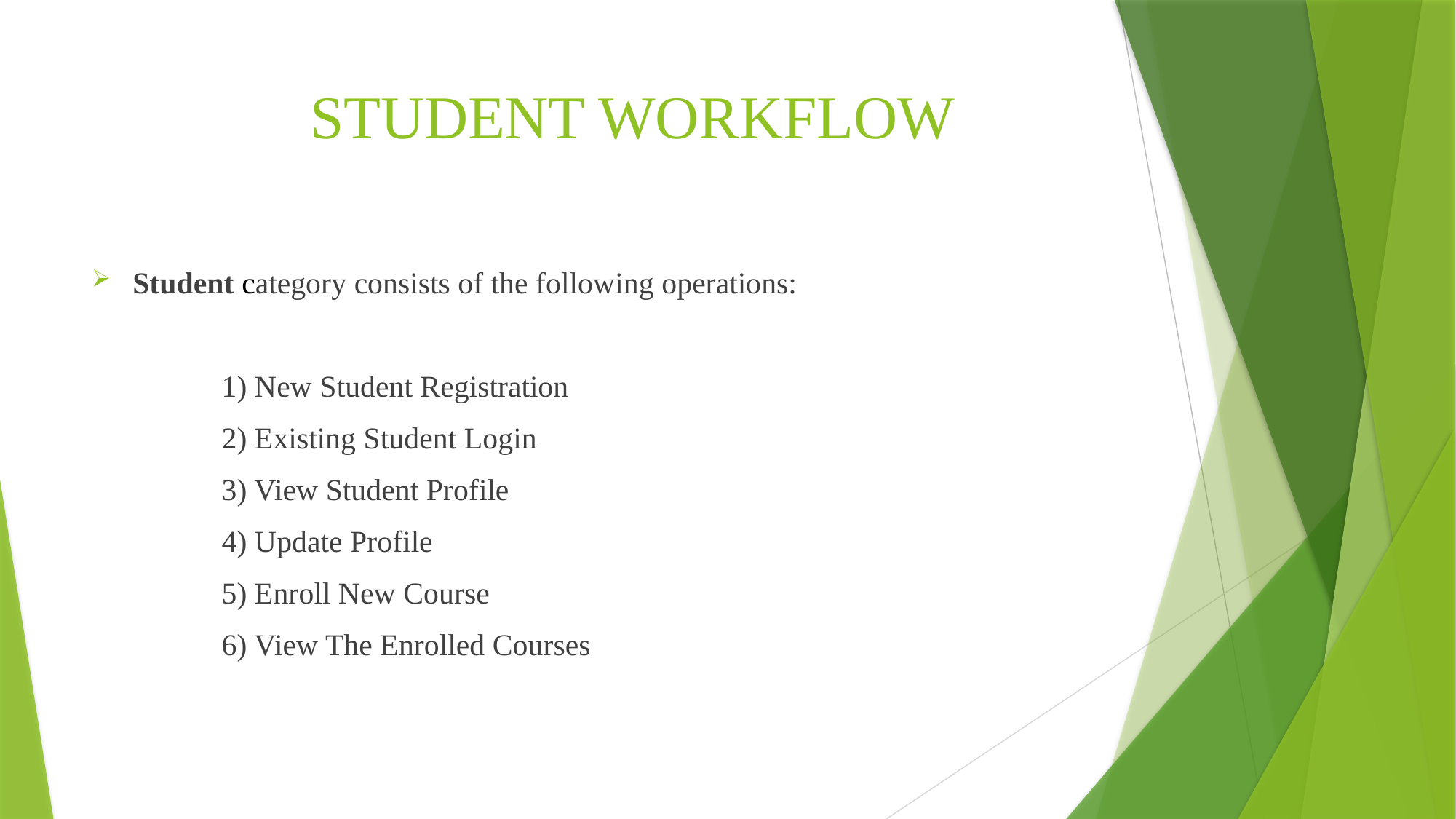

# STUDENT WORKFLOW
Student category consists of the following operations:

                 1) New Student Registration
                 2) Existing Student Login
                 3) View Student Profile
                 4) Update Profile
                 5) Enroll New Course
                 6) View The Enrolled Courses